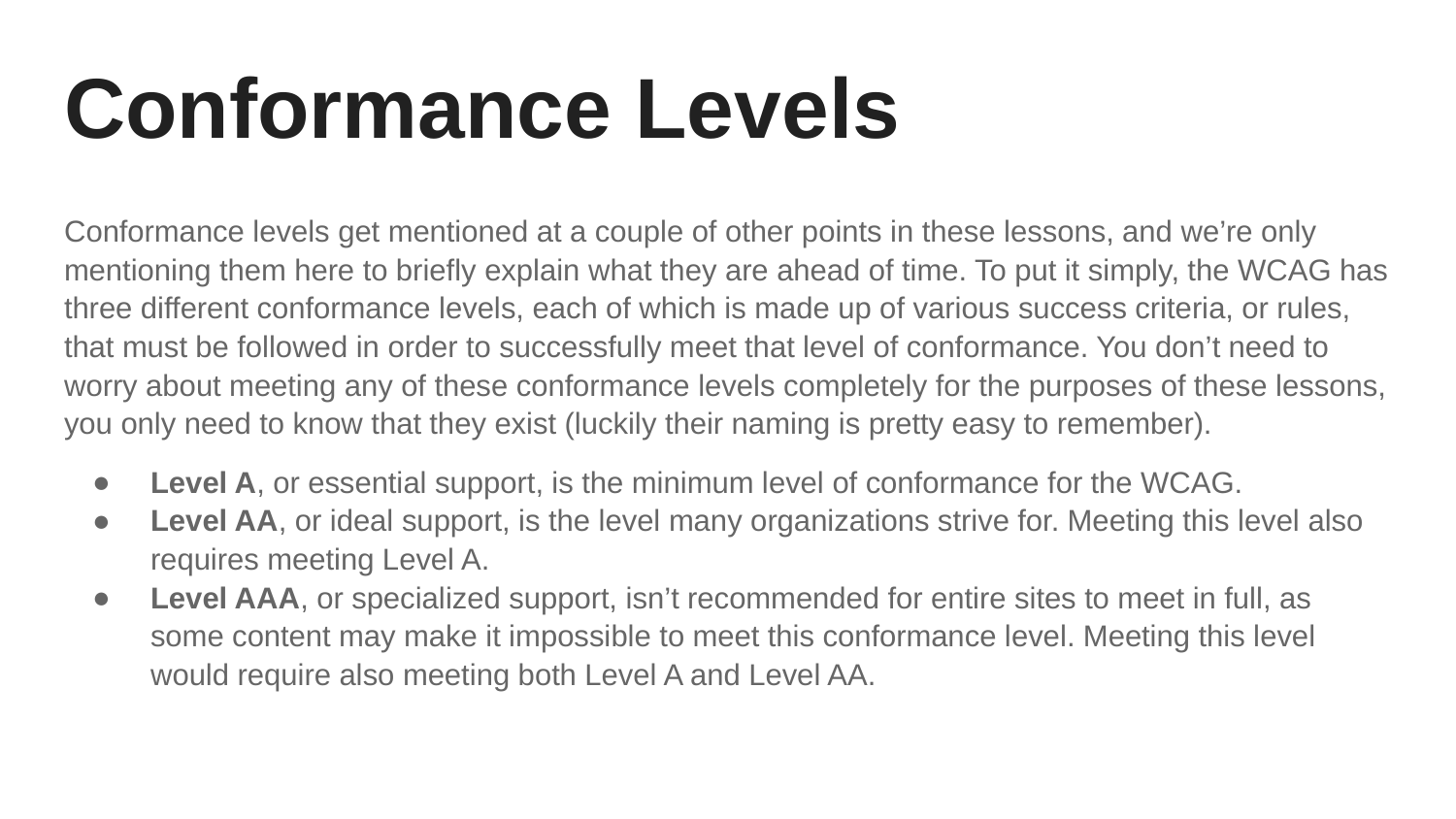

# Conformance Levels
Conformance levels get mentioned at a couple of other points in these lessons, and we’re only mentioning them here to briefly explain what they are ahead of time. To put it simply, the WCAG has three different conformance levels, each of which is made up of various success criteria, or rules, that must be followed in order to successfully meet that level of conformance. You don’t need to worry about meeting any of these conformance levels completely for the purposes of these lessons, you only need to know that they exist (luckily their naming is pretty easy to remember).
Level A, or essential support, is the minimum level of conformance for the WCAG.
Level AA, or ideal support, is the level many organizations strive for. Meeting this level also requires meeting Level A.
Level AAA, or specialized support, isn’t recommended for entire sites to meet in full, as some content may make it impossible to meet this conformance level. Meeting this level would require also meeting both Level A and Level AA.